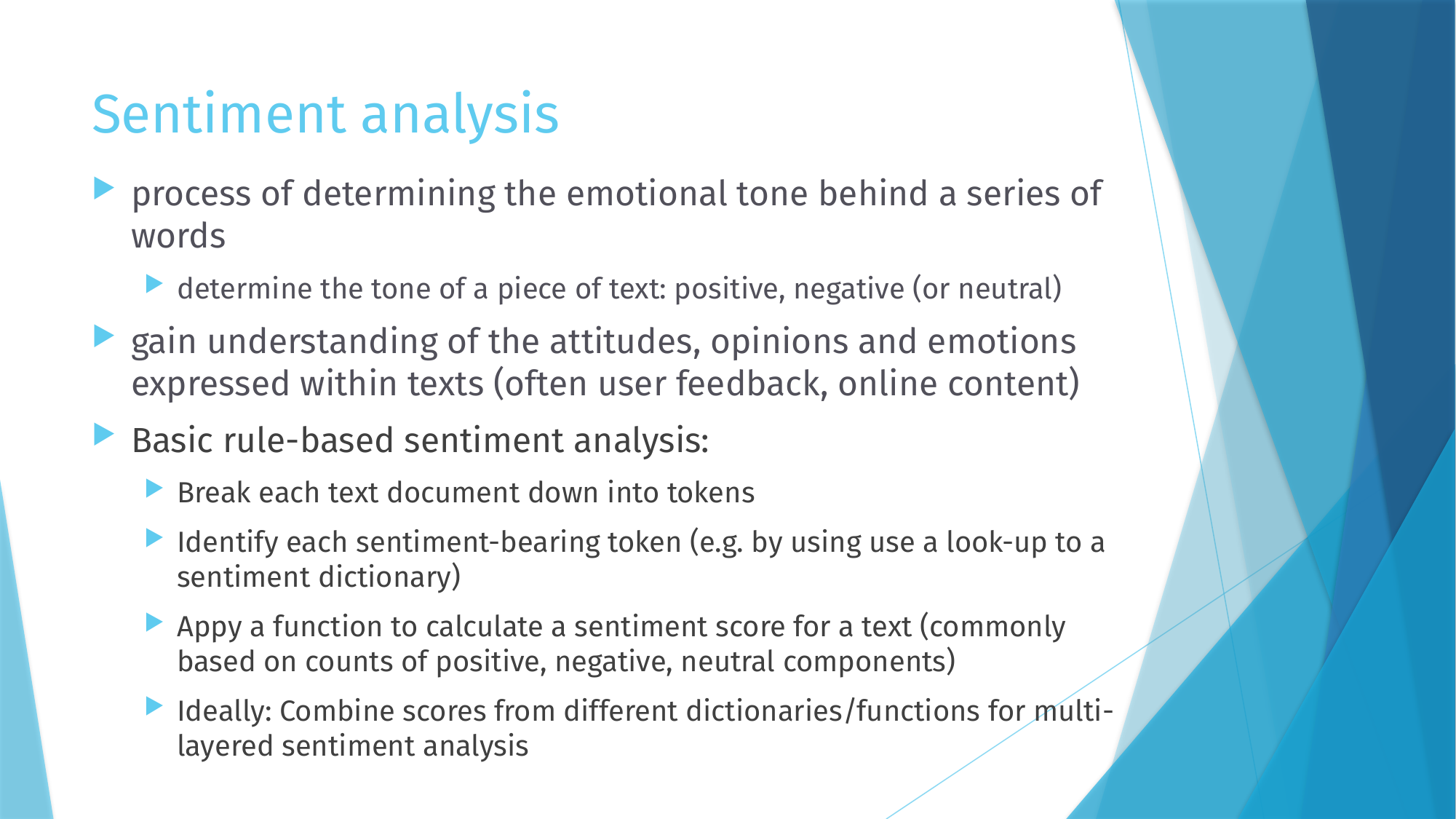

# Sentiment analysis
process of determining the emotional tone behind a series of words
determine the tone of a piece of text: positive, negative (or neutral)
gain understanding of the attitudes, opinions and emotions expressed within texts (often user feedback, online content)
Basic rule-based sentiment analysis:
Break each text document down into tokens
Identify each sentiment-bearing token (e.g. by using use a look-up to a sentiment dictionary)
Appy a function to calculate a sentiment score for a text (commonly based on counts of positive, negative, neutral components)
Ideally: Combine scores from different dictionaries/functions for multi-layered sentiment analysis